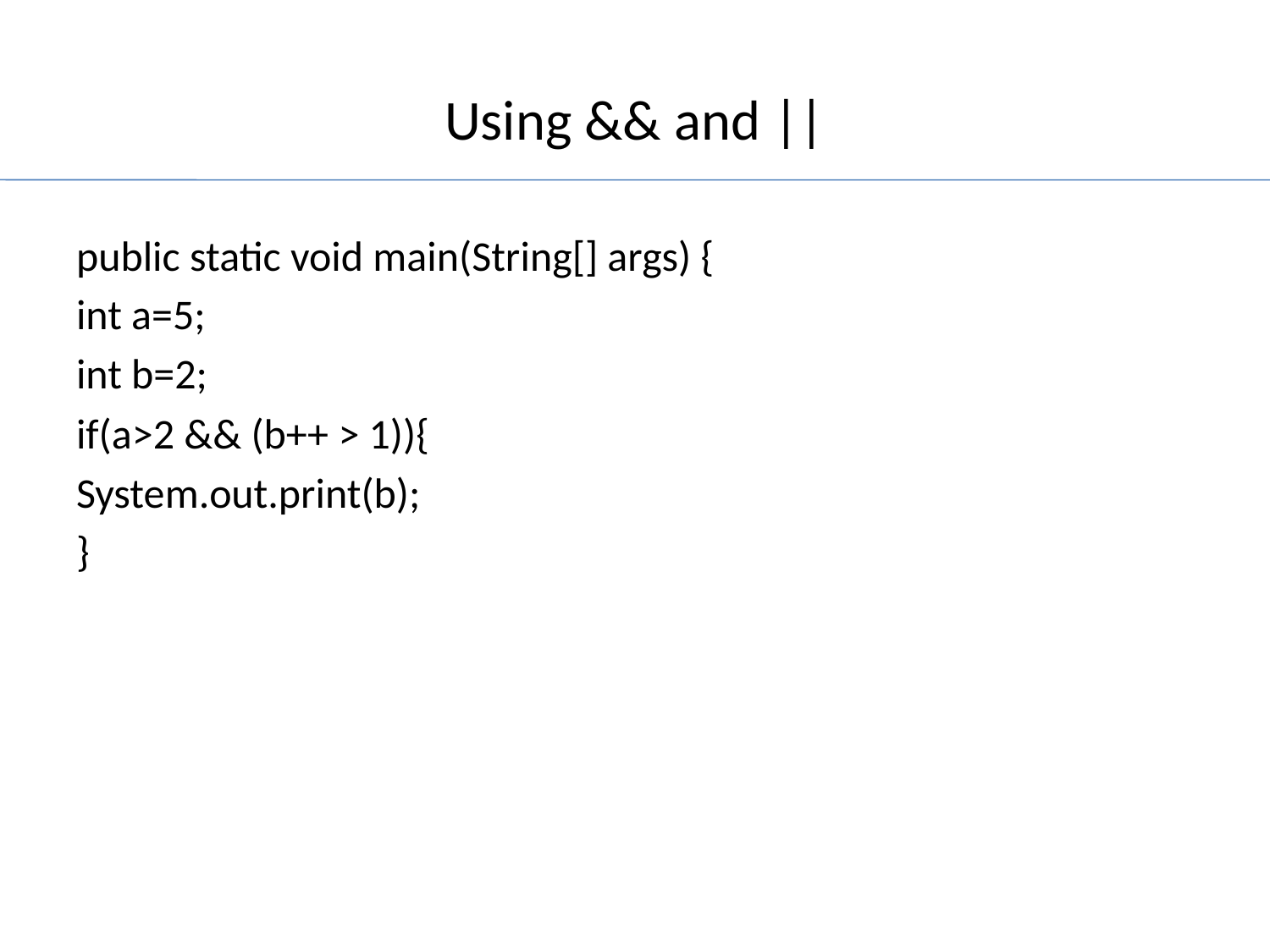

# Using && and ||
public static void main(String[] args) {
int a=5;
int b=2;
if(a>2 && (b++ > 1)){
System.out.print(b);
}